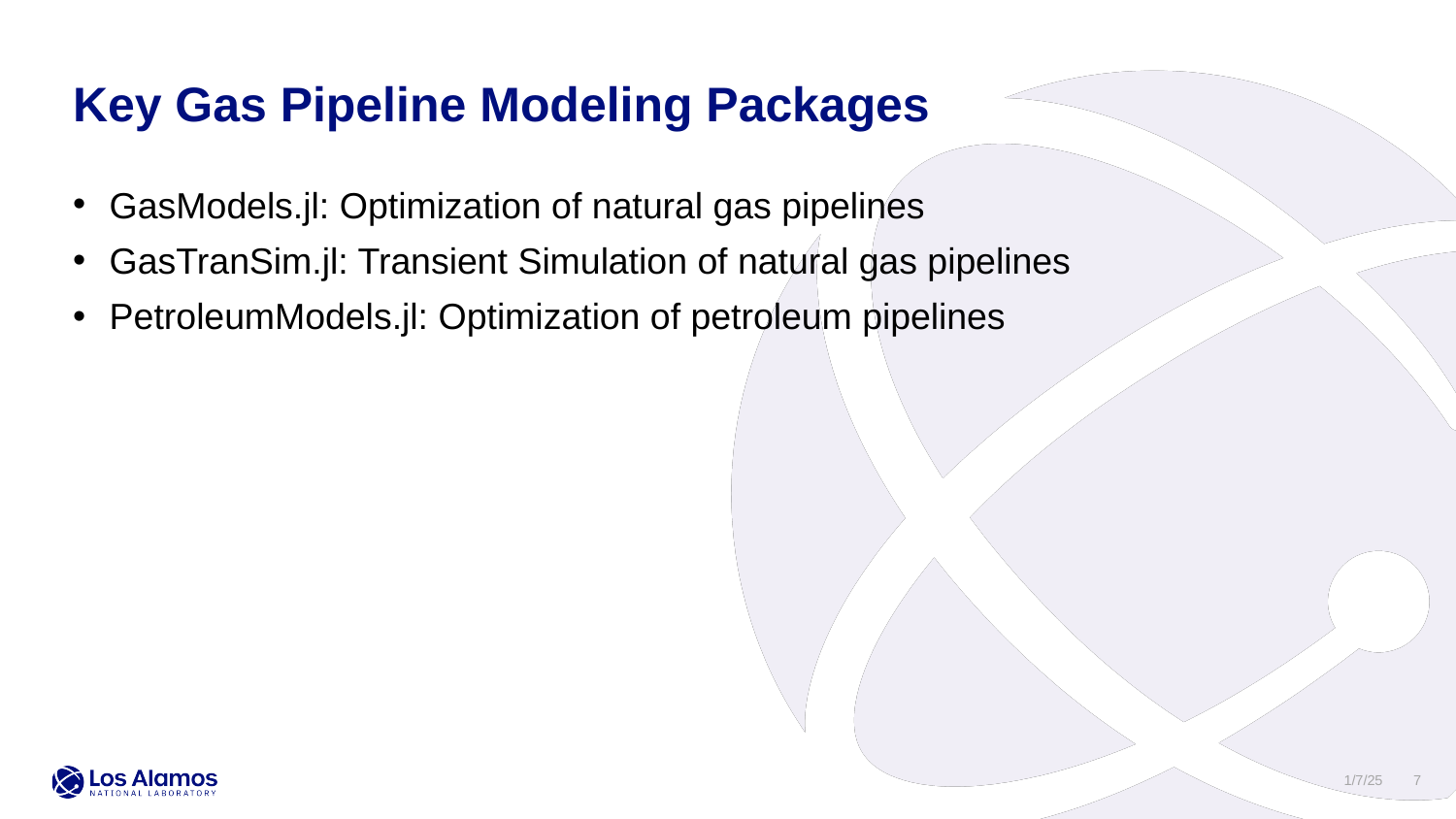

Key Gas Pipeline Modeling Packages
GasModels.jl: Optimization of natural gas pipelines
GasTranSim.jl: Transient Simulation of natural gas pipelines
PetroleumModels.jl: Optimization of petroleum pipelines